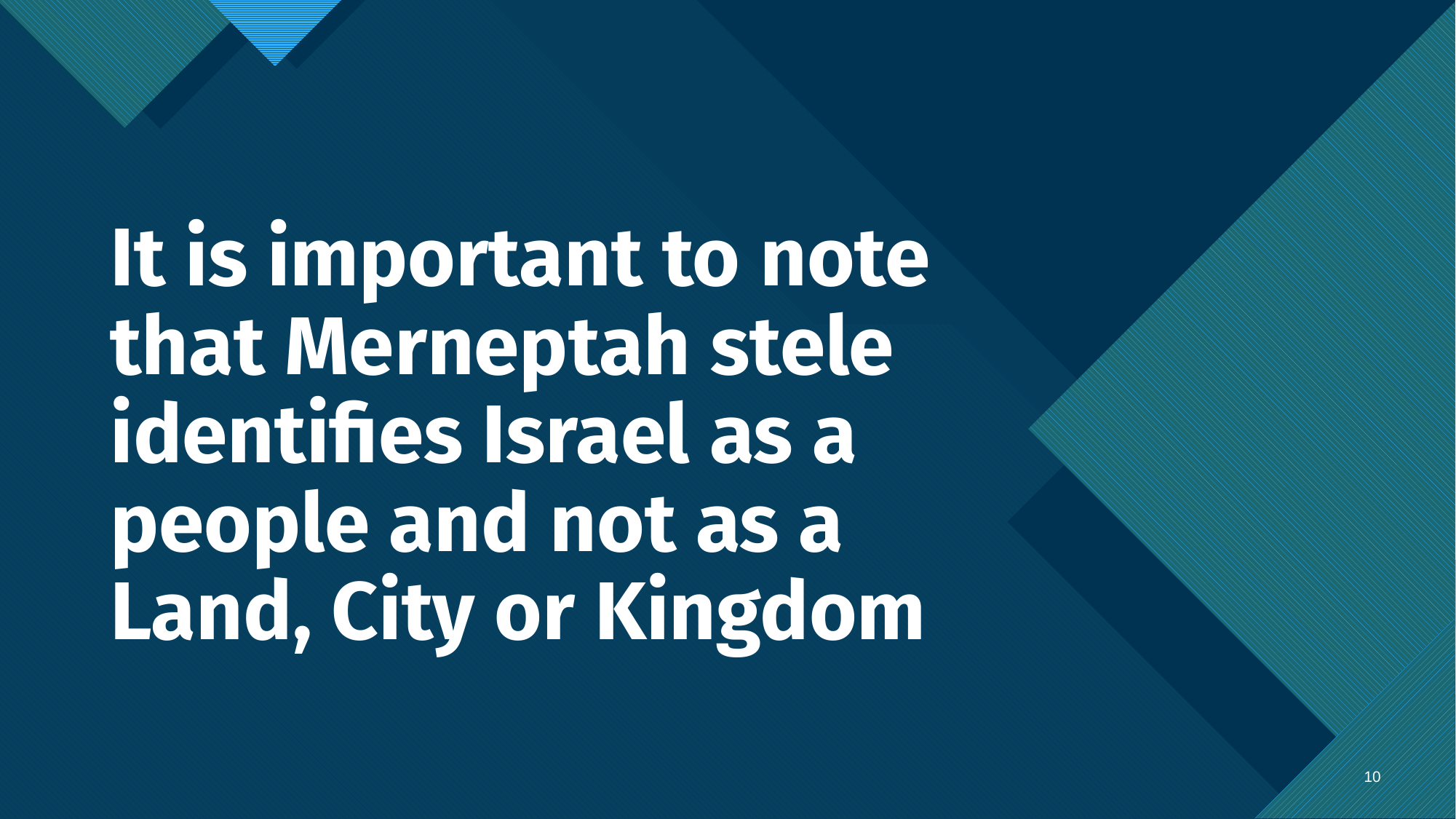

# It is important to note that Merneptah stele identifies Israel as a people and not as a Land, City or Kingdom
10